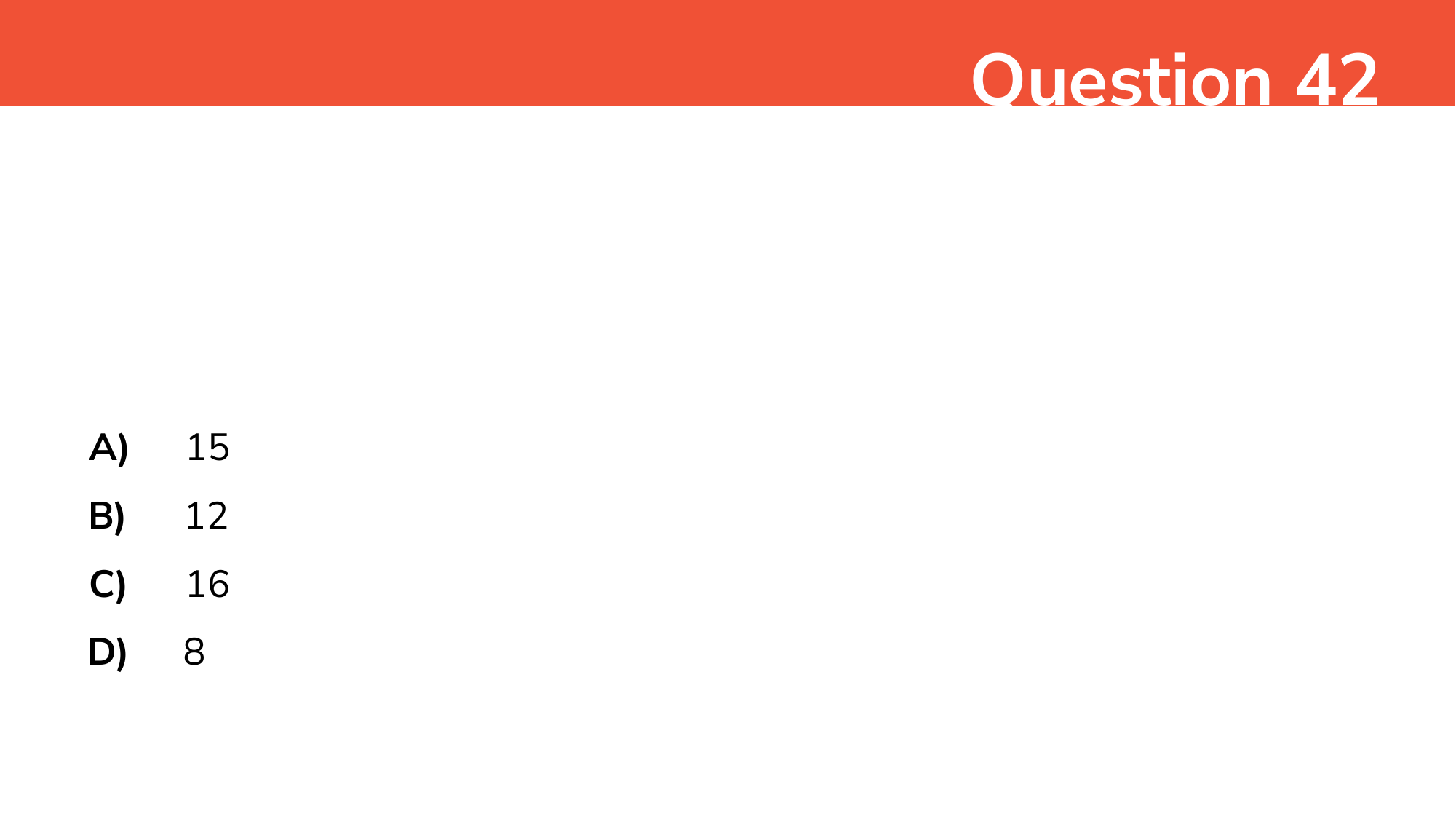

Question 42
A)
15
B)
12
C)
16
D)
8